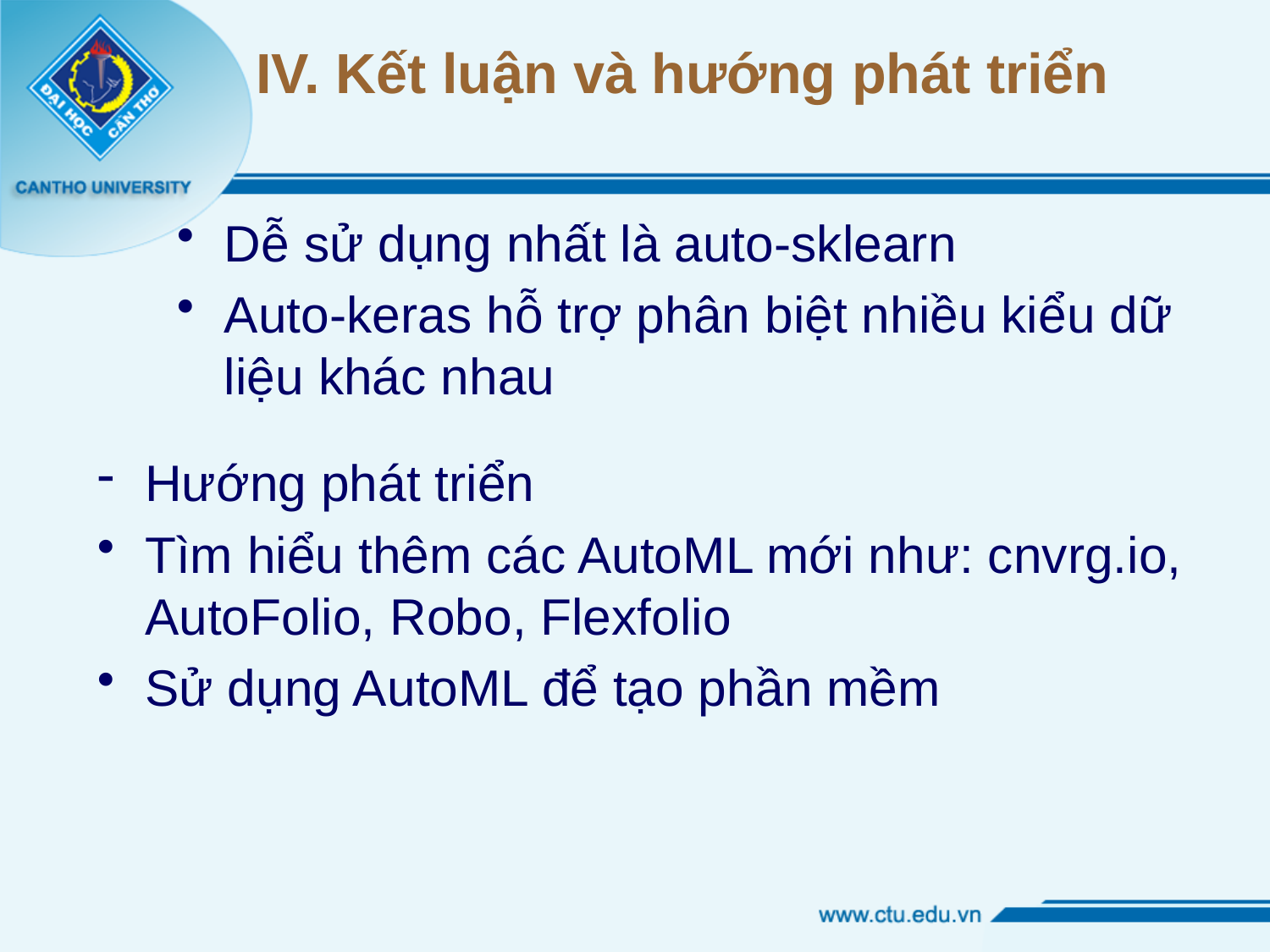

# IV. Kết luận và hướng phát triển
Dễ sử dụng nhất là auto-sklearn
Auto-keras hỗ trợ phân biệt nhiều kiểu dữ liệu khác nhau
Hướng phát triển
Tìm hiểu thêm các AutoML mới như: cnvrg.io, AutoFolio, Robo, Flexfolio
Sử dụng AutoML để tạo phần mềm